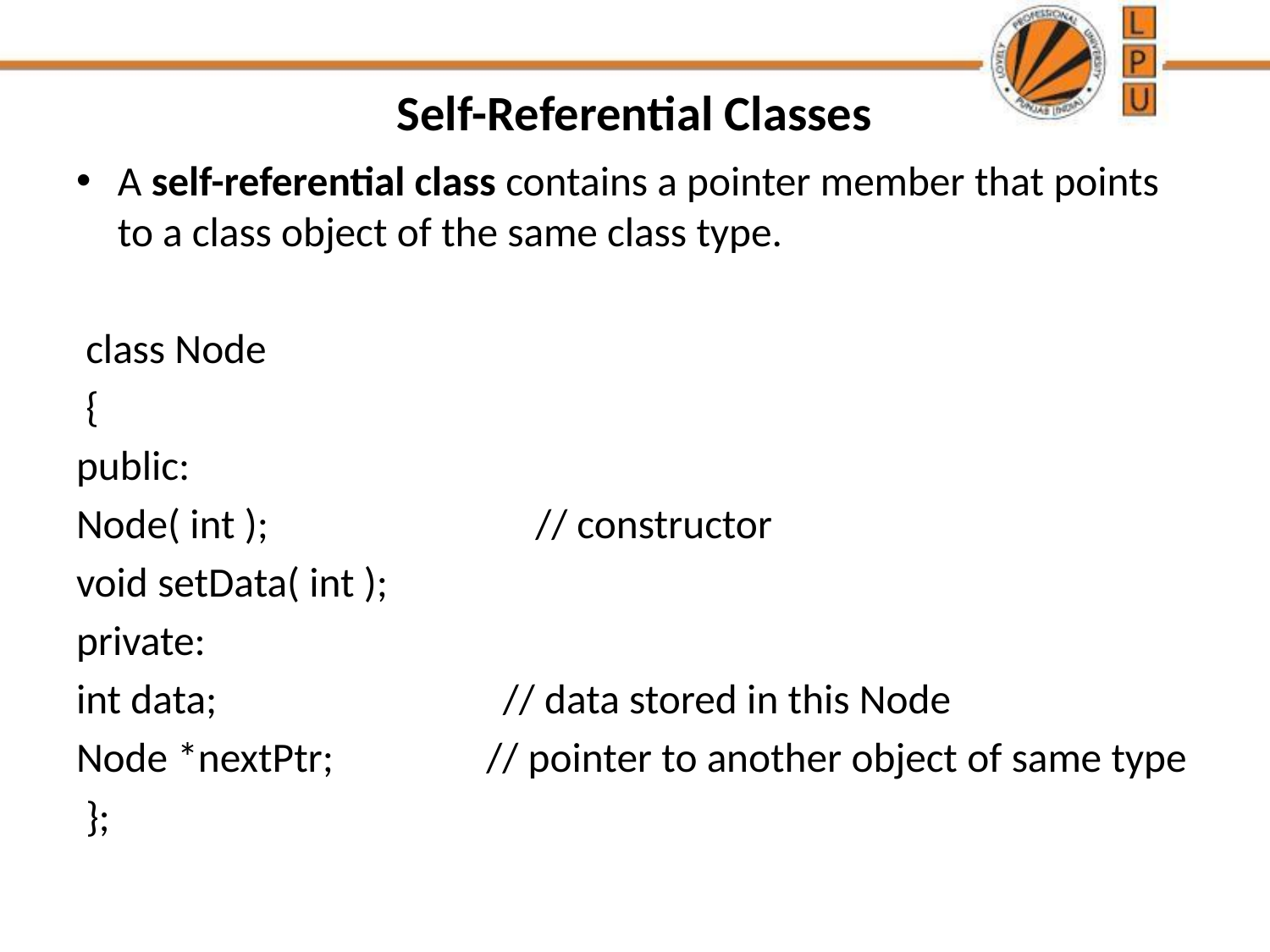

# Self-Referential Classes
A self-referential class contains a pointer member that points to a class object of the same class type.

 class Node
 {
public:
Node( int );                            // constructor
void setData( int );
private:
int data;                              // data stored in this Node
Node *nextPtr;                // pointer to another object of same type
 };